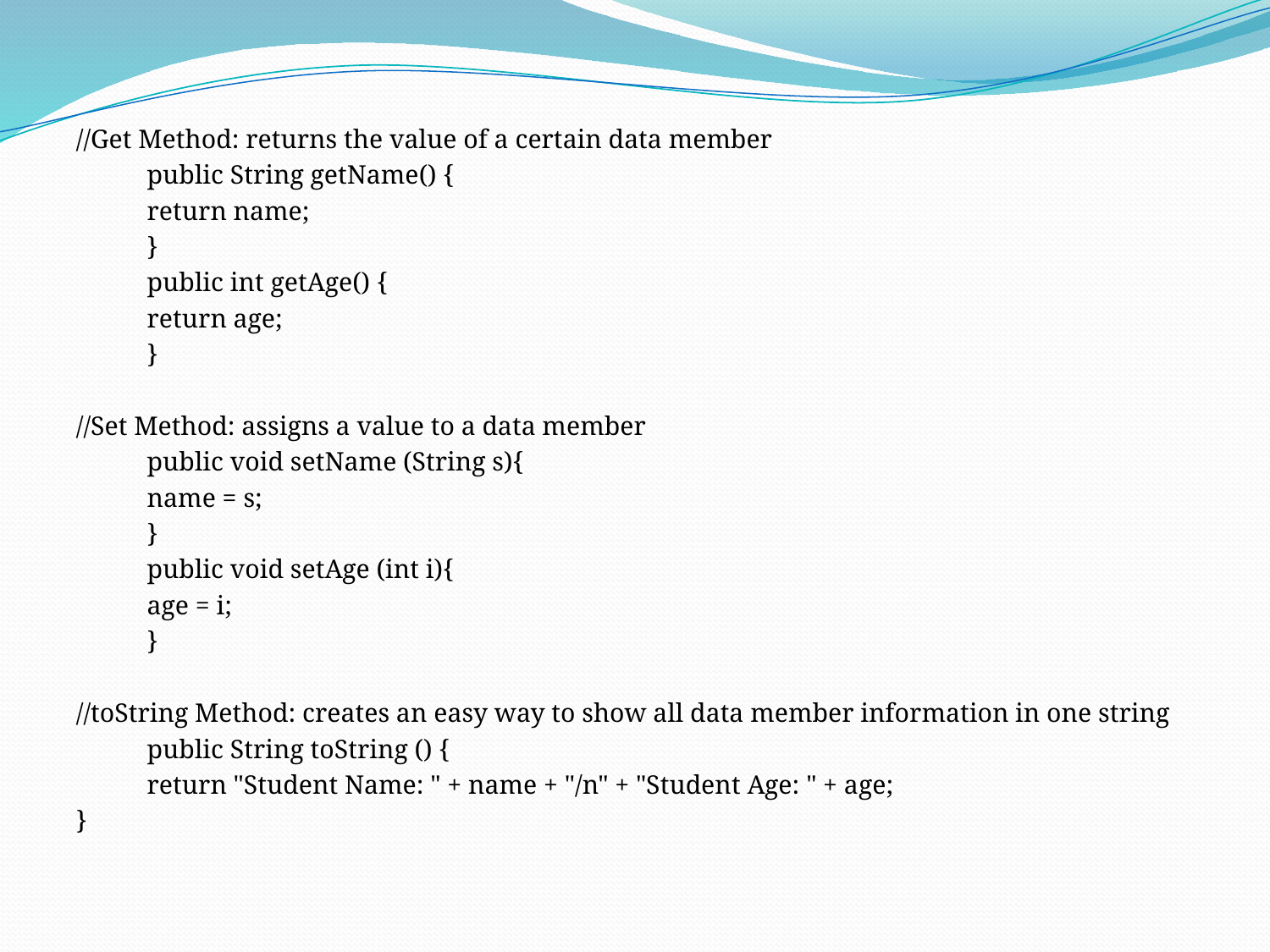

//Get Method: returns the value of a certain data member
	public String getName() {
		return name;
	}
	public int getAge() {
		return age;
	}

//Set Method: assigns a value to a data member
	public void setName (String s){
		name = s;
	}
	public void setAge (int i){
		age = i;
	}

//toString Method: creates an easy way to show all data member information in one string
	public String toString () {
		return "Student Name: " + name + "/n" + "Student Age: " + age;
}